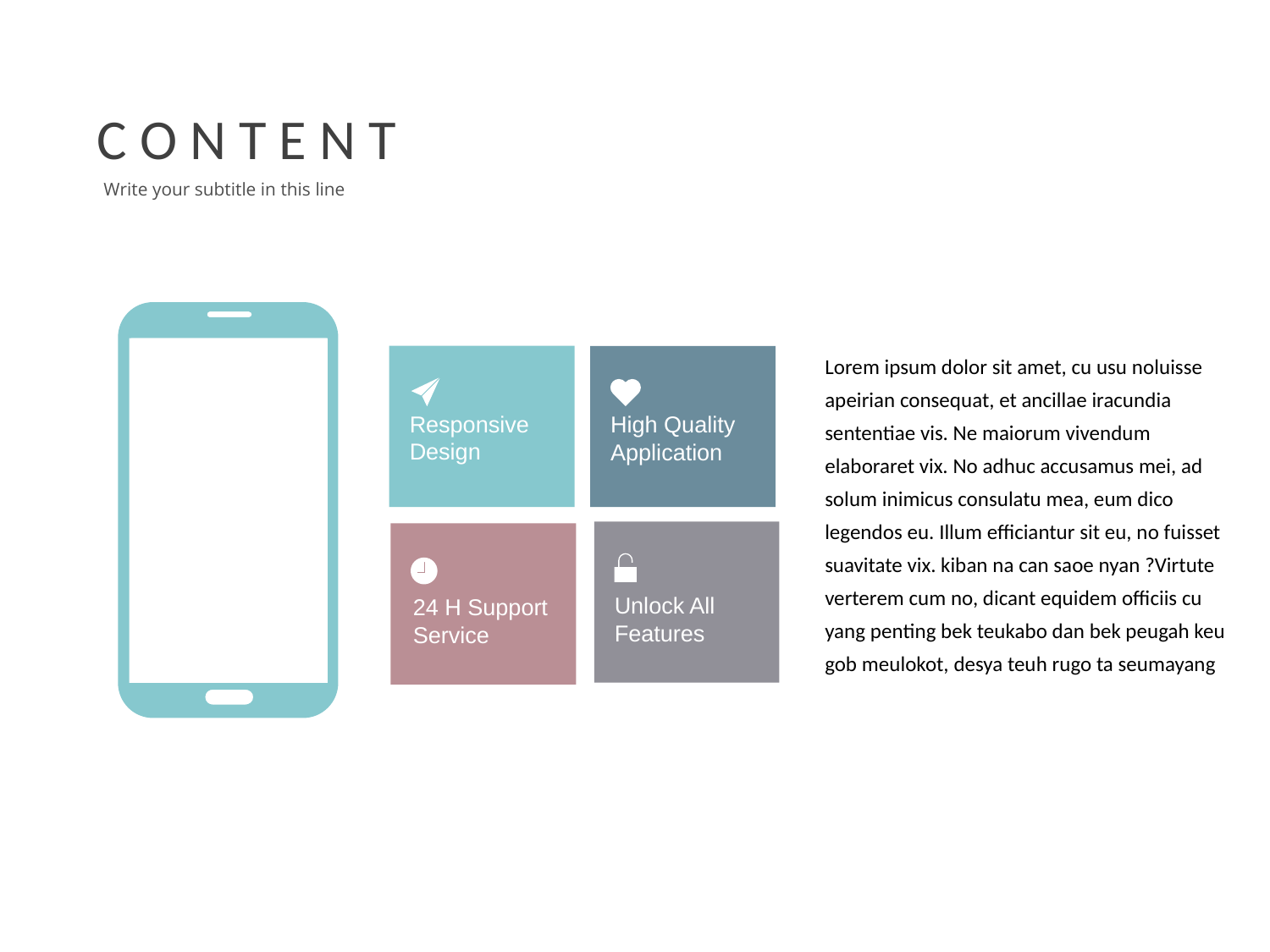

C O N T E N T
Write your subtitle in this line

Responsive
Design

High Quality
Application
Lorem ipsum dolor sit amet, cu usu noluisse apeirian consequat, et ancillae iracundia sententiae vis. Ne maiorum vivendum elaboraret vix. No adhuc accusamus mei, ad solum inimicus consulatu mea, eum dico legendos eu. Illum efficiantur sit eu, no fuisset suavitate vix. kiban na can saoe nyan ?Virtute verterem cum no, dicant equidem officiis cu yang penting bek teukabo dan bek peugah keu gob meulokot, desya teuh rugo ta seumayang

Unlock All
Features

24 H Support Service